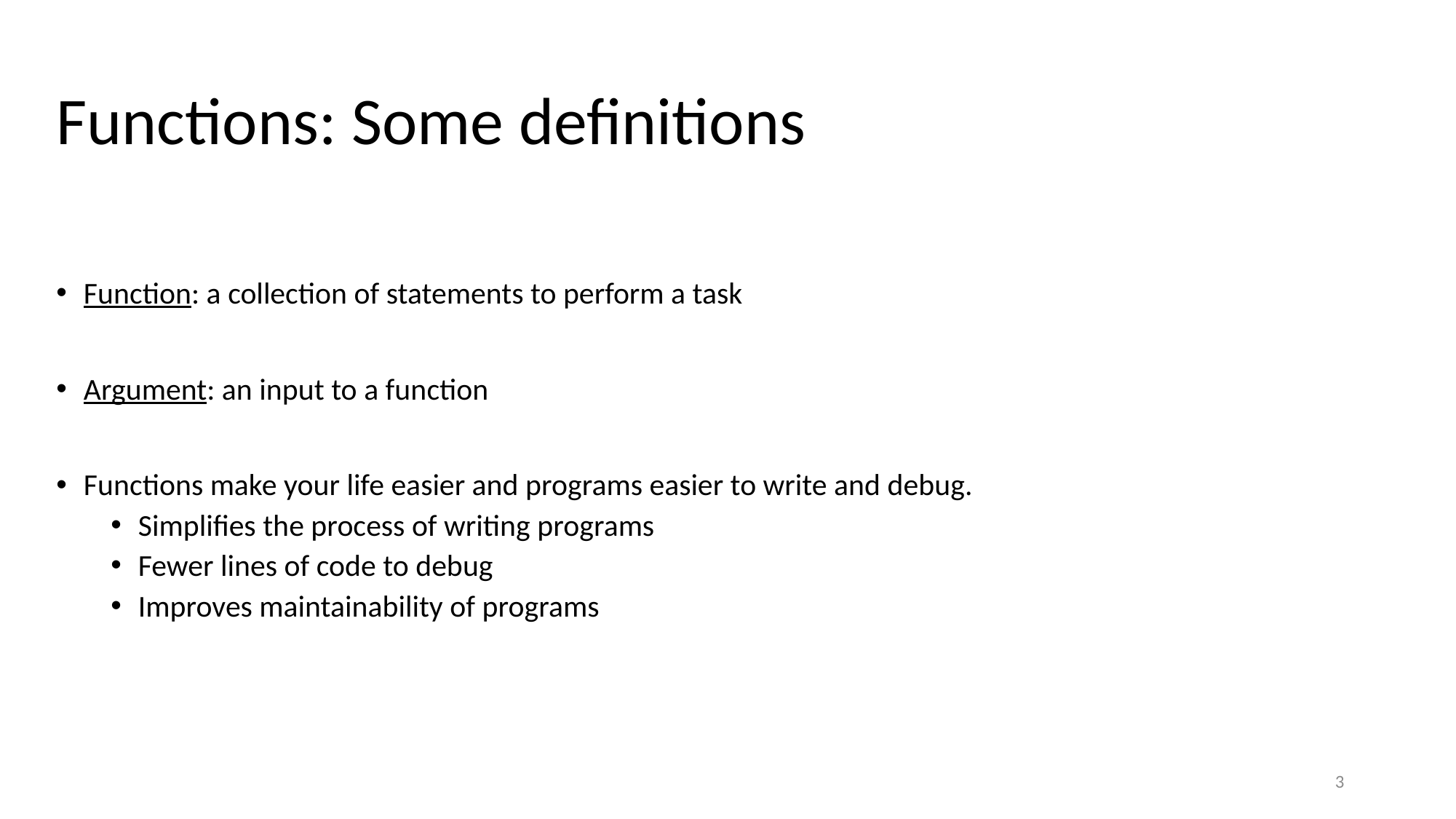

# Functions: Some definitions

Function: a collection of statements to perform a task

Argument: an input to a function

Functions make your life easier and programs easier to write and debug.
Simplifies the process of writing programs
Fewer lines of code to debug
Improves maintainability of programs

3